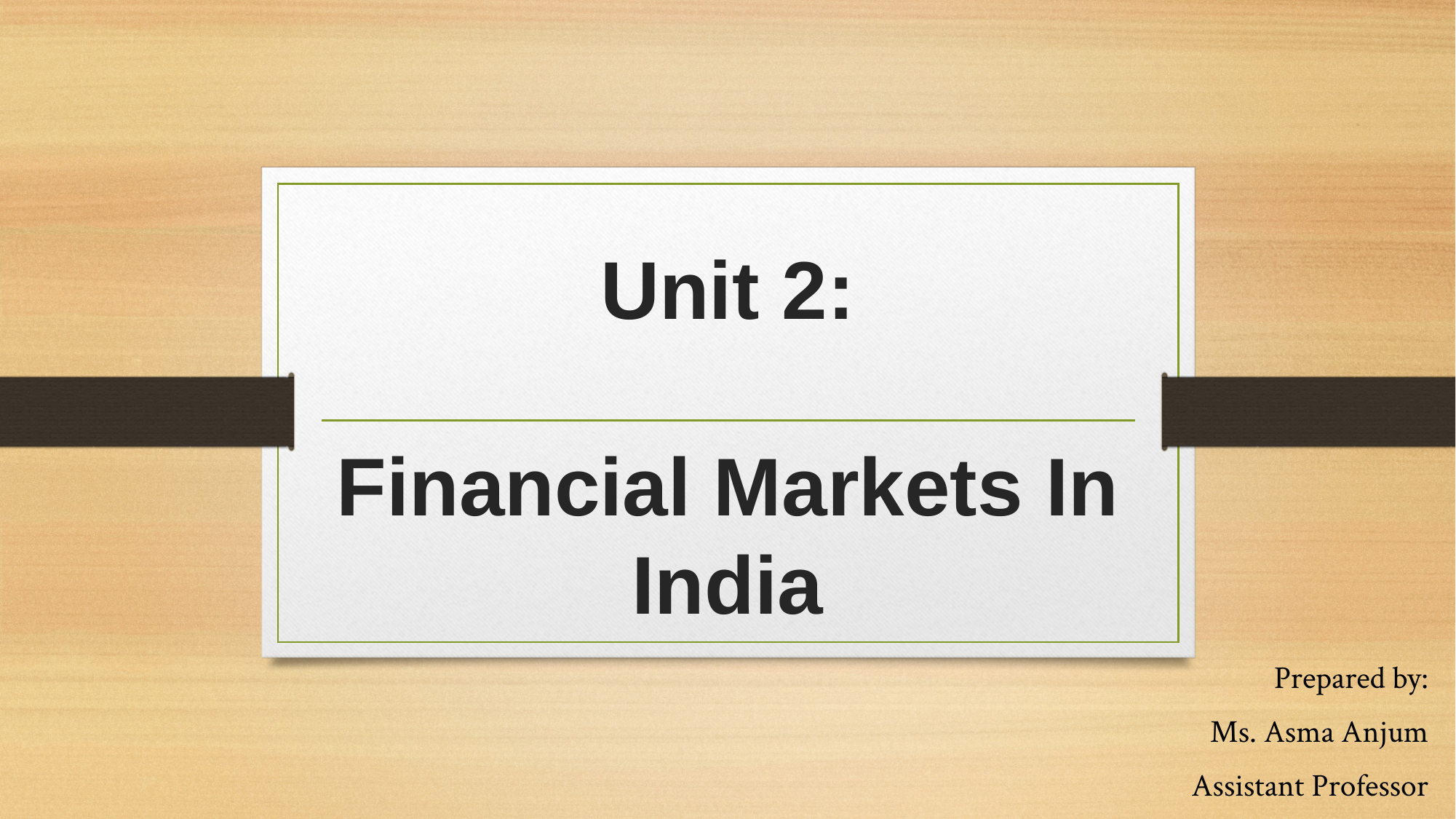

# Unit 2: Financial Markets In India
Prepared by:
Ms. Asma Anjum
Assistant Professor